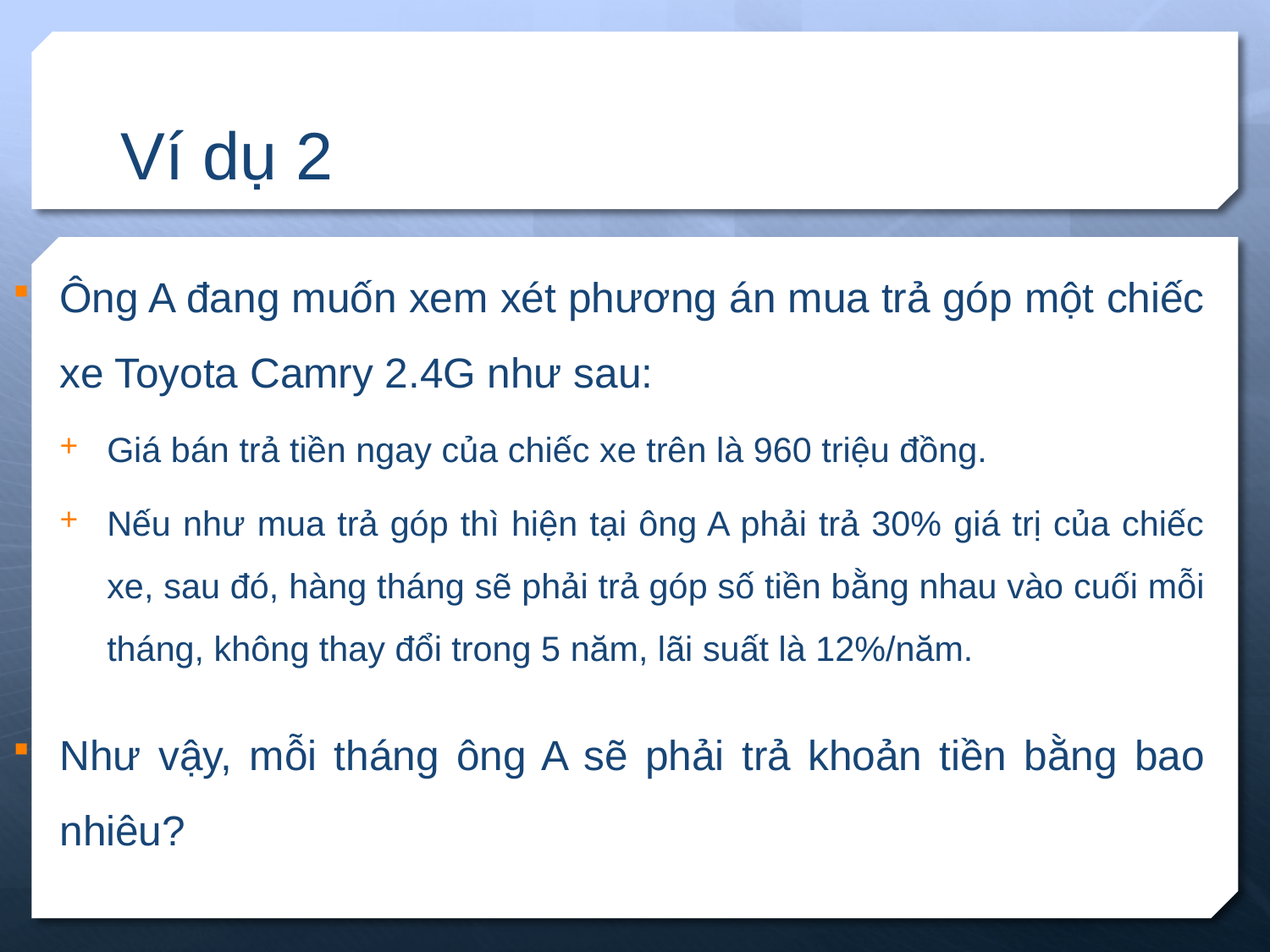

# Ví dụ 2
Ông A đang muốn xem xét phương án mua trả góp một chiếc xe Toyota Camry 2.4G như sau:
Giá bán trả tiền ngay của chiếc xe trên là 960 triệu đồng.
Nếu như mua trả góp thì hiện tại ông A phải trả 30% giá trị của chiếc xe, sau đó, hàng tháng sẽ phải trả góp số tiền bằng nhau vào cuối mỗi tháng, không thay đổi trong 5 năm, lãi suất là 12%/năm.
Như vậy, mỗi tháng ông A sẽ phải trả khoản tiền bằng bao nhiêu?